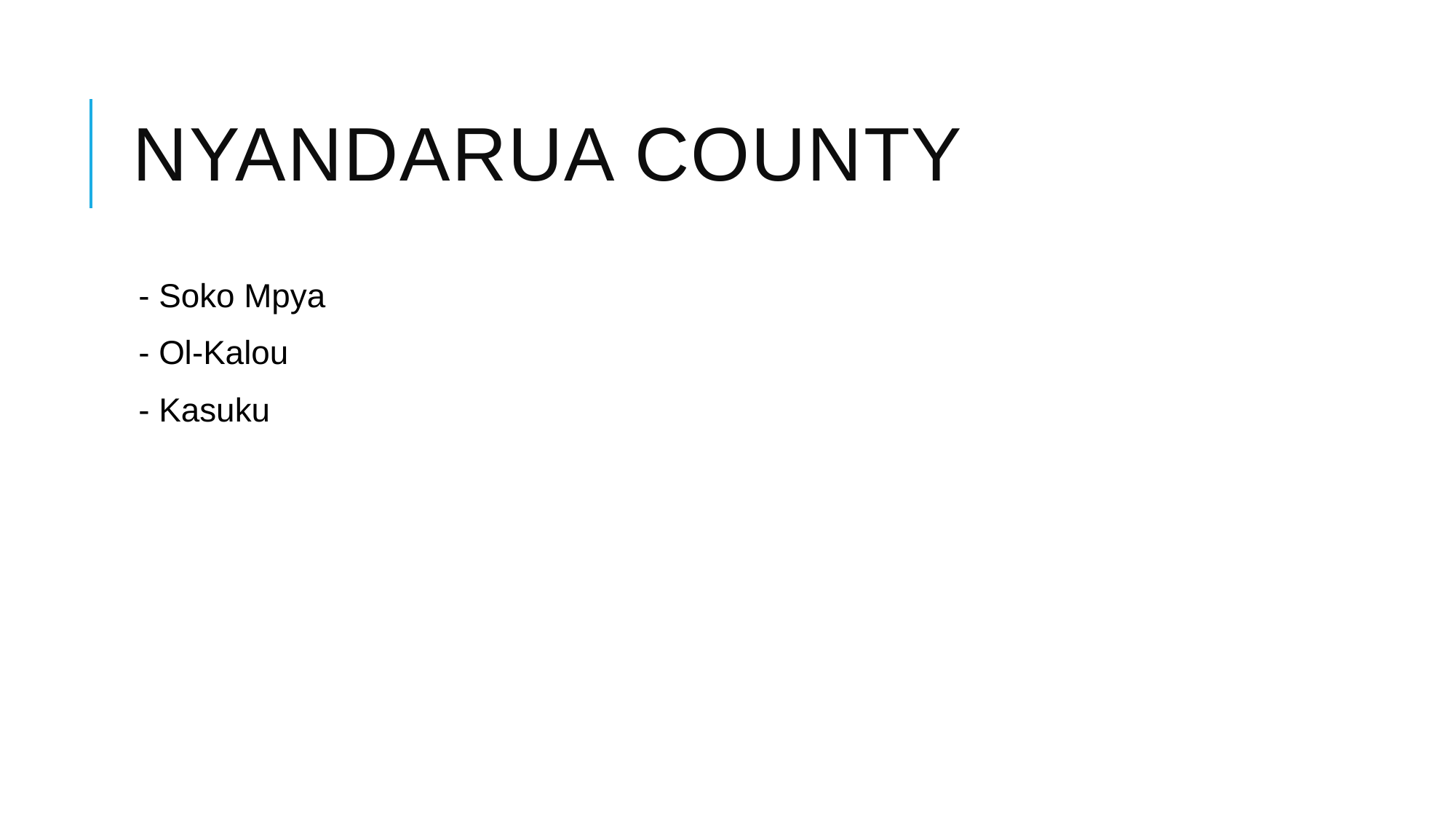

# Nyandarua COUNTY
- Soko Mpya
- Ol-Kalou
- Kasuku